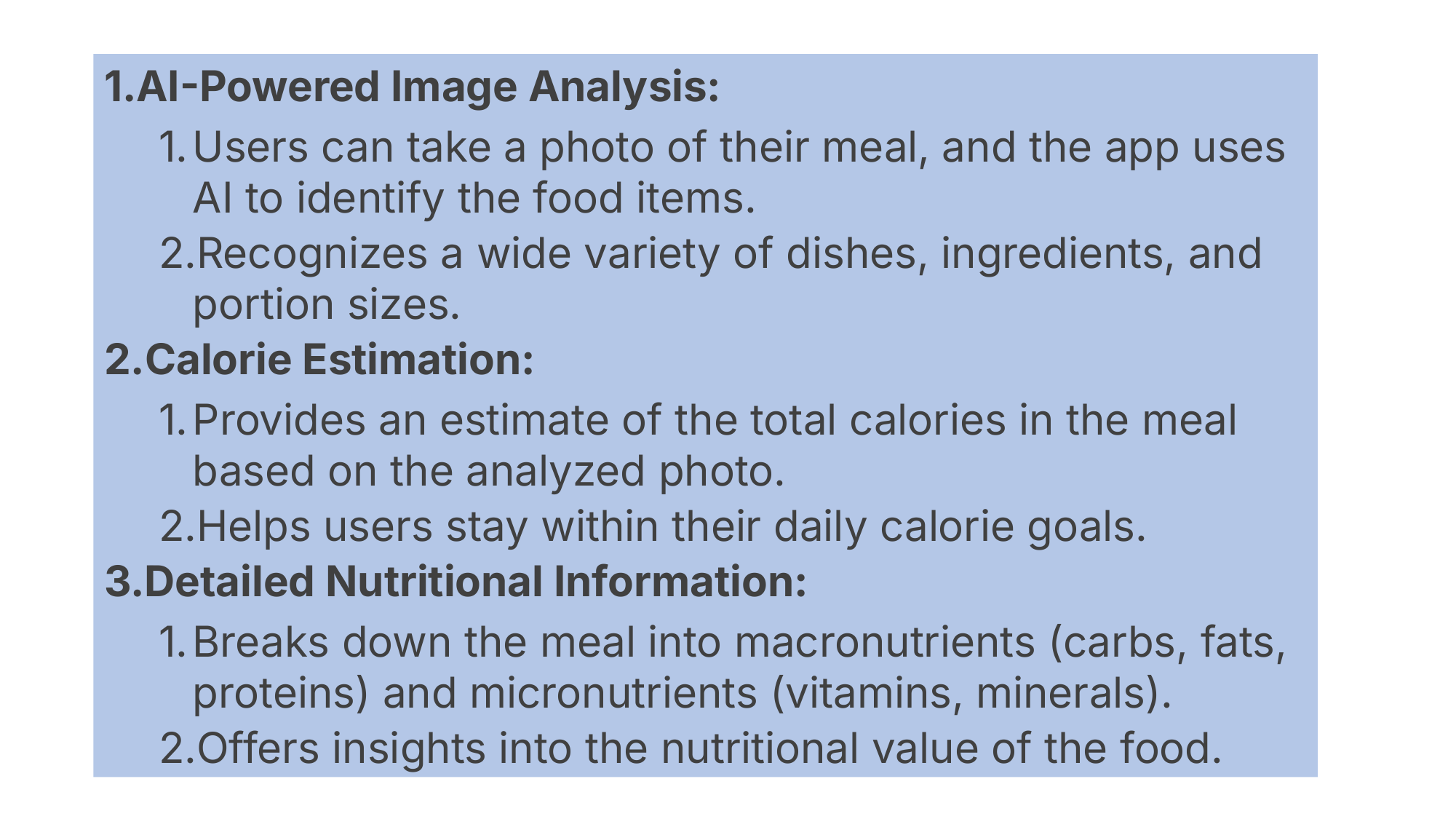

AI-Powered Image Analysis:
Users can take a photo of their meal, and the app uses AI to identify the food items.
Recognizes a wide variety of dishes, ingredients, and portion sizes.
Calorie Estimation:
Provides an estimate of the total calories in the meal based on the analyzed photo.
Helps users stay within their daily calorie goals.
Detailed Nutritional Information:
Breaks down the meal into macronutrients (carbs, fats, proteins) and micronutrients (vitamins, minerals).
Offers insights into the nutritional value of the food.